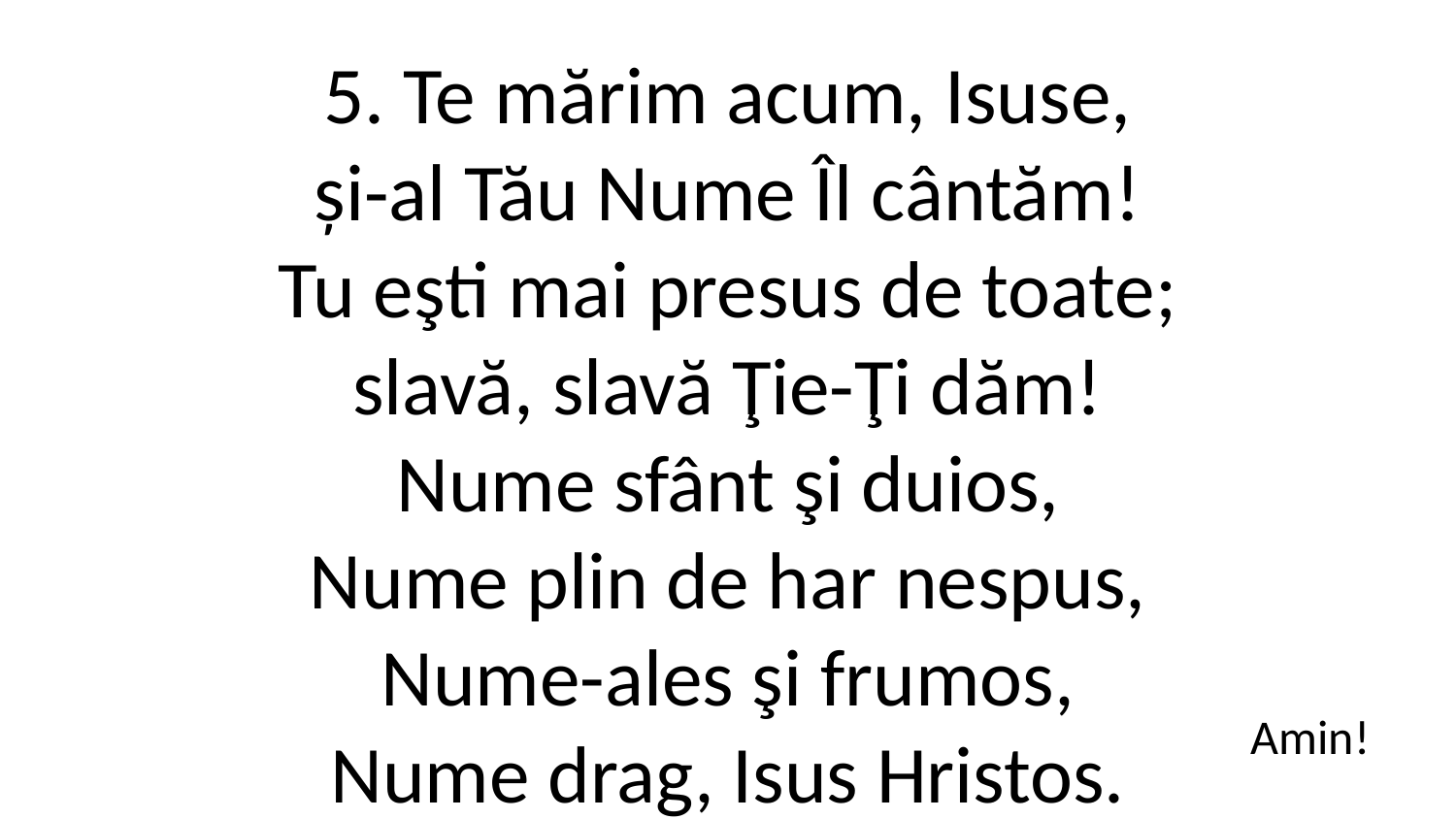

5. Te mărim acum, Isuse,
și-al Tău Nume Îl cântăm!
Tu eşti mai presus de toate;
slavă, slavă Ţie-Ţi dăm!
Nume sfânt şi duios,
Nume plin de har nespus,
Nume-ales şi frumos,
Nume drag, Isus Hristos.

Amin!